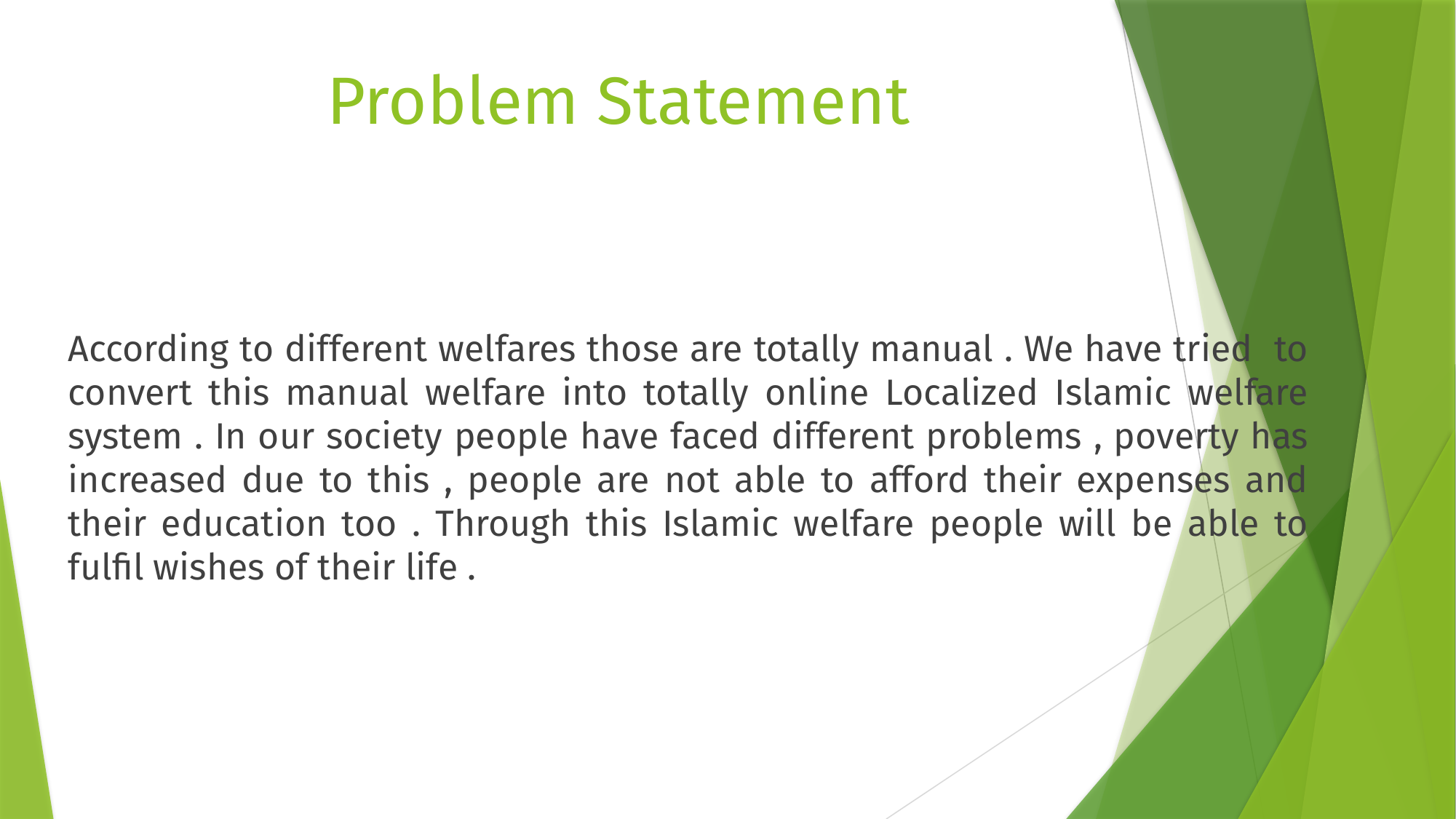

# Problem Statement
According to different welfares those are totally manual . We have tried  to convert this manual welfare into totally online Localized Islamic welfare system . In our society people have faced different problems , poverty has increased due to this , people are not able to afford their expenses and their education too . Through this Islamic welfare people will be able to fulfil wishes of their life .